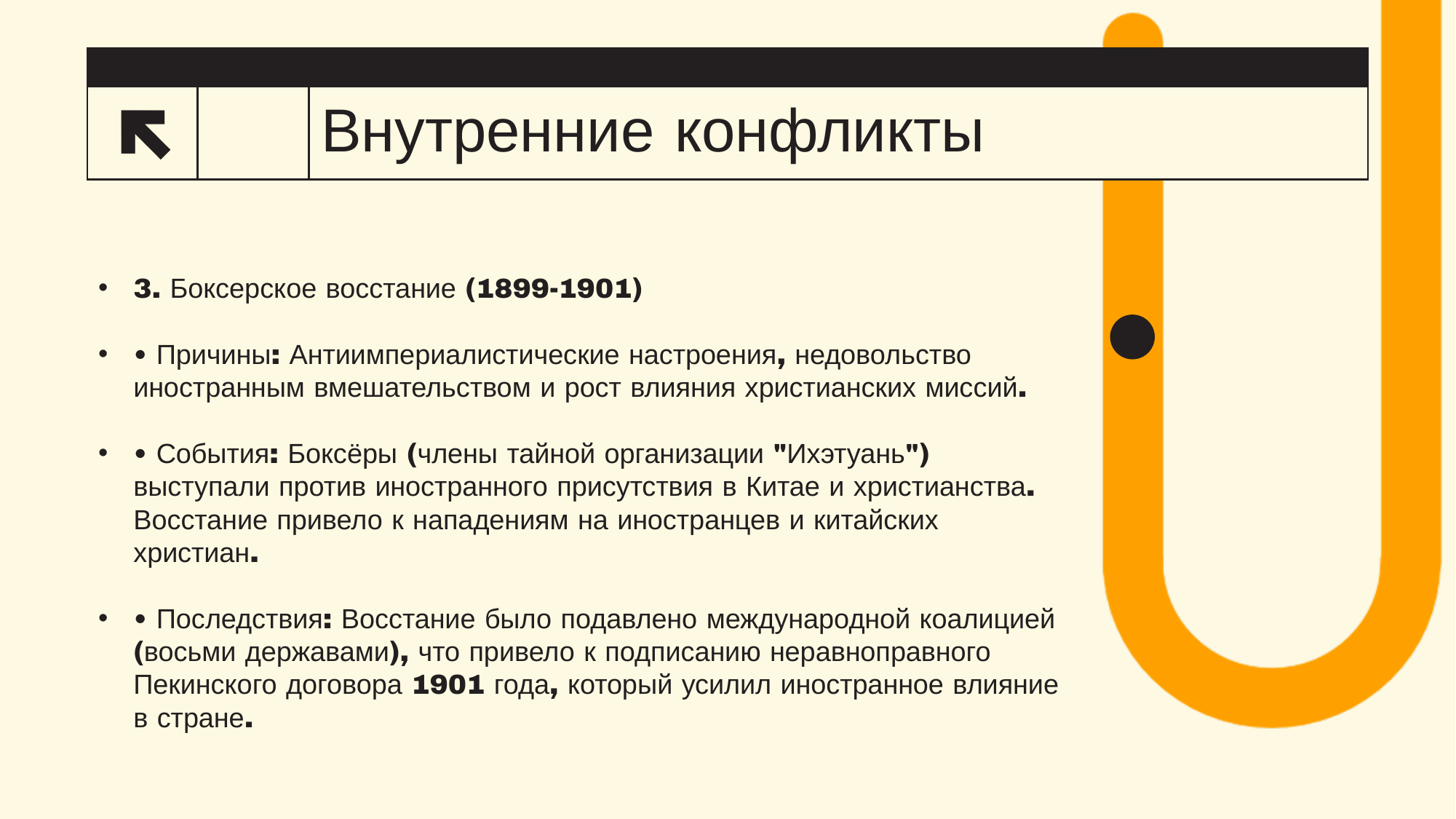

# Внутренние конфликты

5
3. Боксерское восстание (1899-1901)

• Причины: Антиимпериалистические настроения, недовольство иностранным вмешательством и рост влияния христианских миссий.

• События: Боксёры (члены тайной организации "Ихэтуань") выступали против иностранного присутствия в Китае и христианства. Восстание привело к нападениям на иностранцев и китайских христиан.

• Последствия: Восстание было подавлено международной коалицией (восьми державами), что привело к подписанию неравноправного Пекинского договора 1901 года, который усилил иностранное влияние в стране.